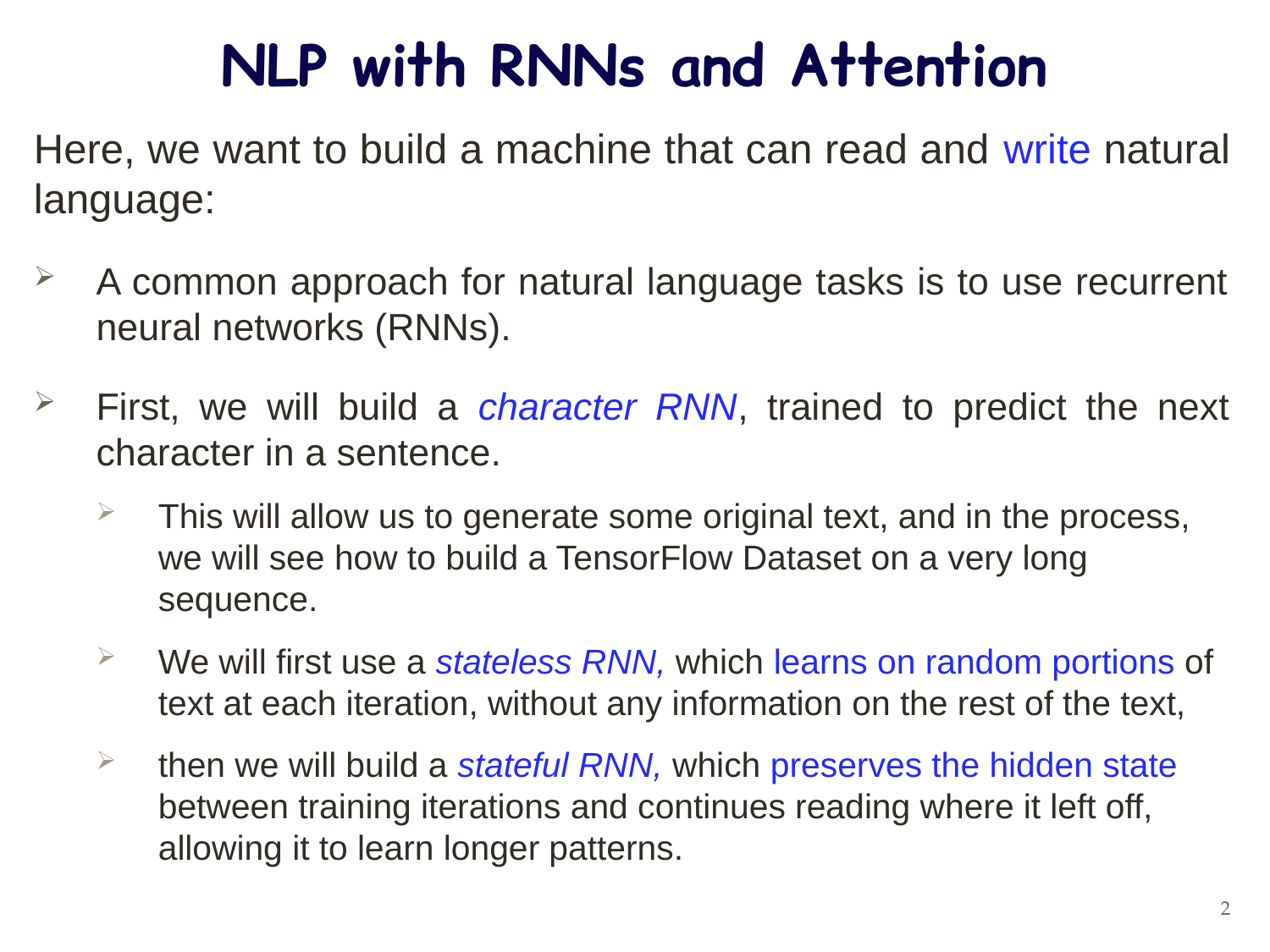

# NLP with RNNs and Attention
Here, we want to build a machine that can read and write natural language:
A common approach for natural language tasks is to use recurrent neural networks (RNNs).
First, we will build a character RNN, trained to predict the next character in a sentence.
This will allow us to generate some original text, and in the process, we will see how to build a TensorFlow Dataset on a very long sequence.
We will first use a stateless RNN, which learns on random portions of text at each iteration, without any information on the rest of the text,
then we will build a stateful RNN, which preserves the hidden state between training iterations and continues reading where it left off, allowing it to learn longer patterns.
2